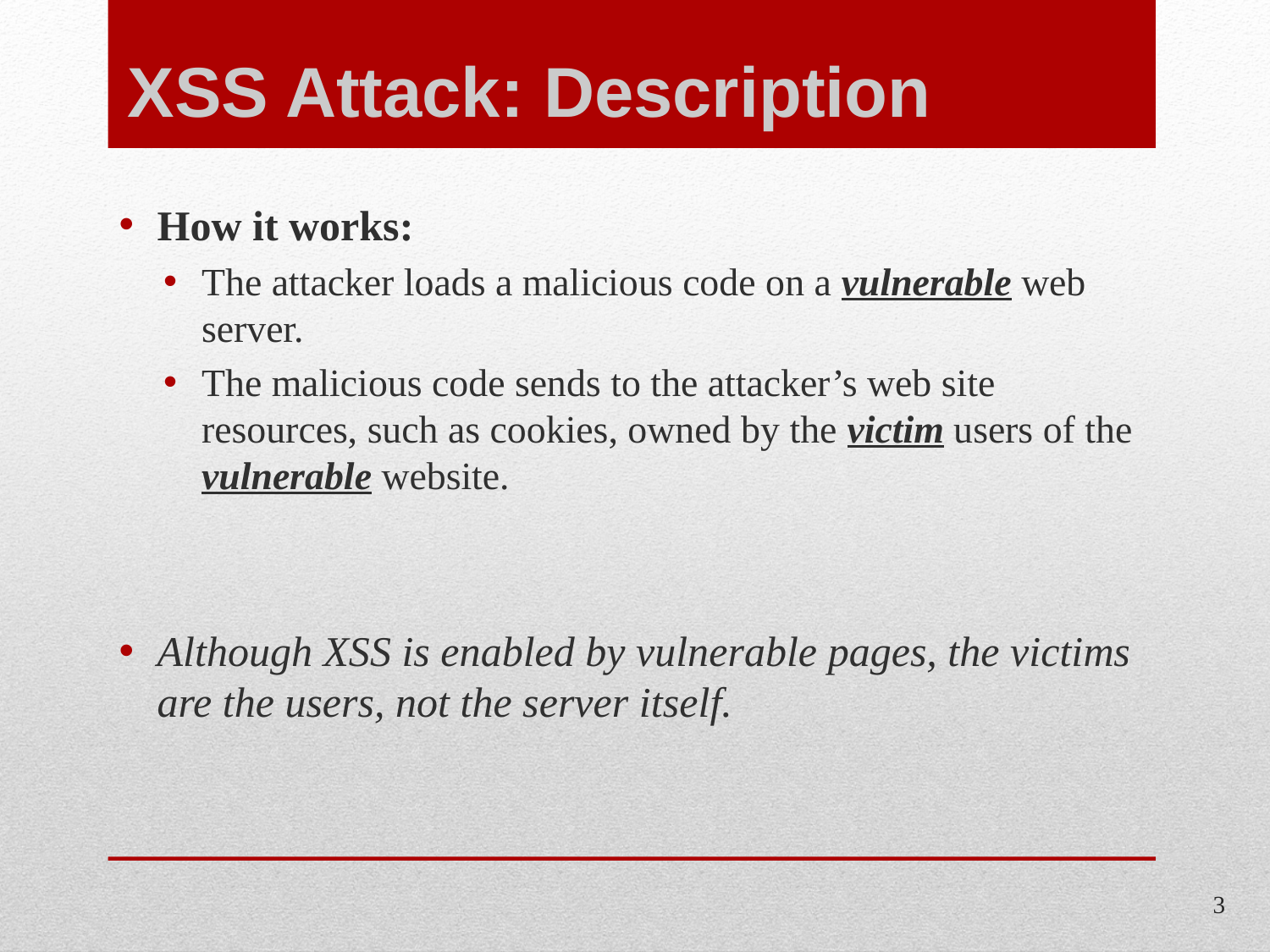

# XSS Attack: Description
How it works:
The attacker loads a malicious code on a vulnerable web server.
The malicious code sends to the attacker’s web site resources, such as cookies, owned by the victim users of the vulnerable website.

Although XSS is enabled by vulnerable pages, the victims are the users, not the server itself.

3